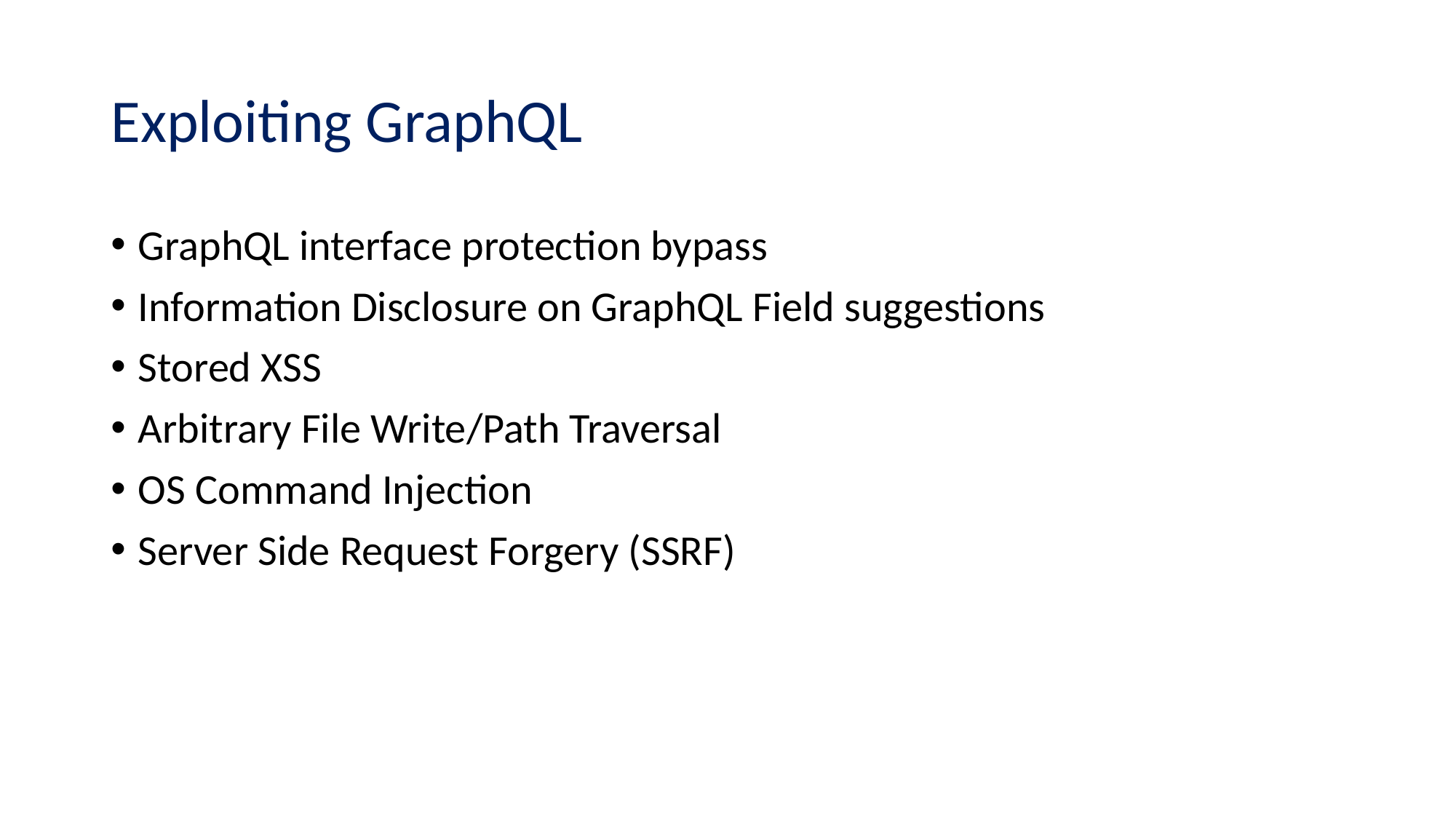

# Exploiting GraphQL
GraphQL interface protection bypass
Information Disclosure on GraphQL Field suggestions
Stored XSS
Arbitrary File Write/Path Traversal
OS Command Injection
Server Side Request Forgery (SSRF)